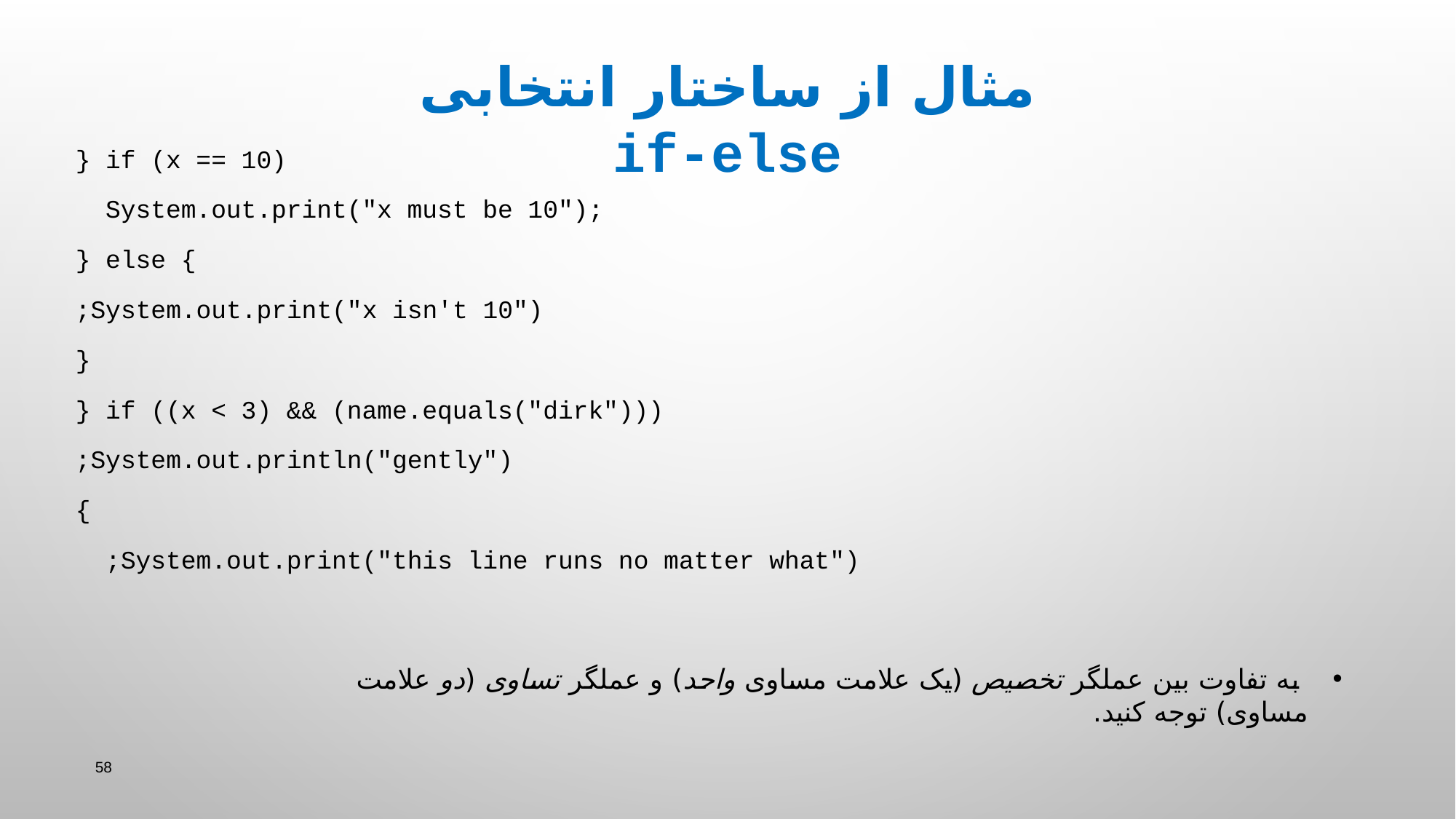

مثال از ساختار انتخابی if-else
if (x == 10) {
  System.out.print("x must be 10");
} else {
  System.out.print("x isn't 10");
}
if ((x < 3) && (name.equals("dirk"))) {
  System.out.println("gently");
{
System.out.print("this line runs no matter what");
 به تفاوت بین عملگر تخصیص (یک علامت مساوی واحد) و عملگر تساوی (دو علامت مساوی) توجه کنید.
58